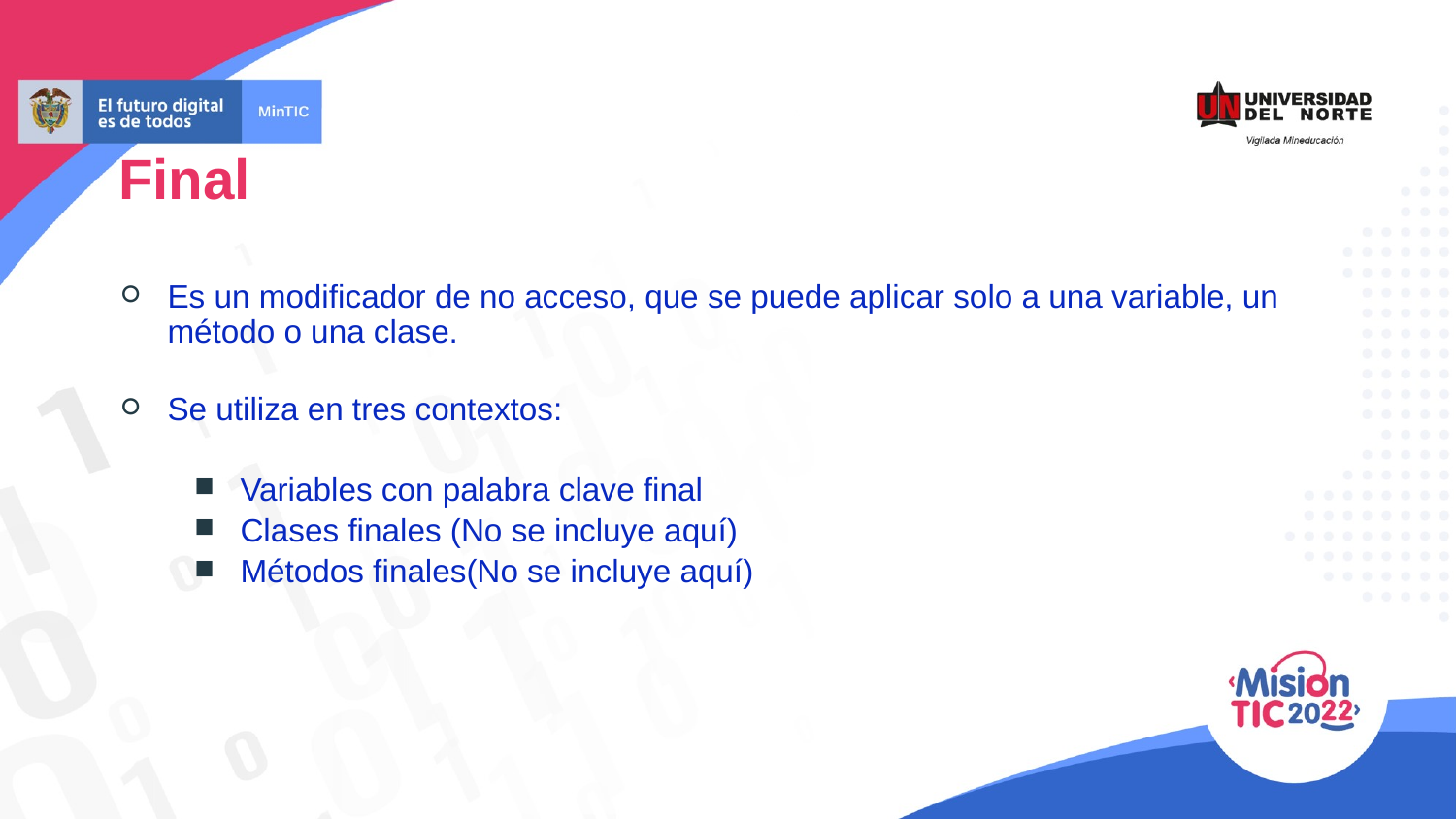

Final
Es un modificador de no acceso, que se puede aplicar solo a una variable, un método o una clase.

Se utiliza en tres contextos:

Variables con palabra clave final
Clases finales (No se incluye aquí)
Métodos finales(No se incluye aquí)